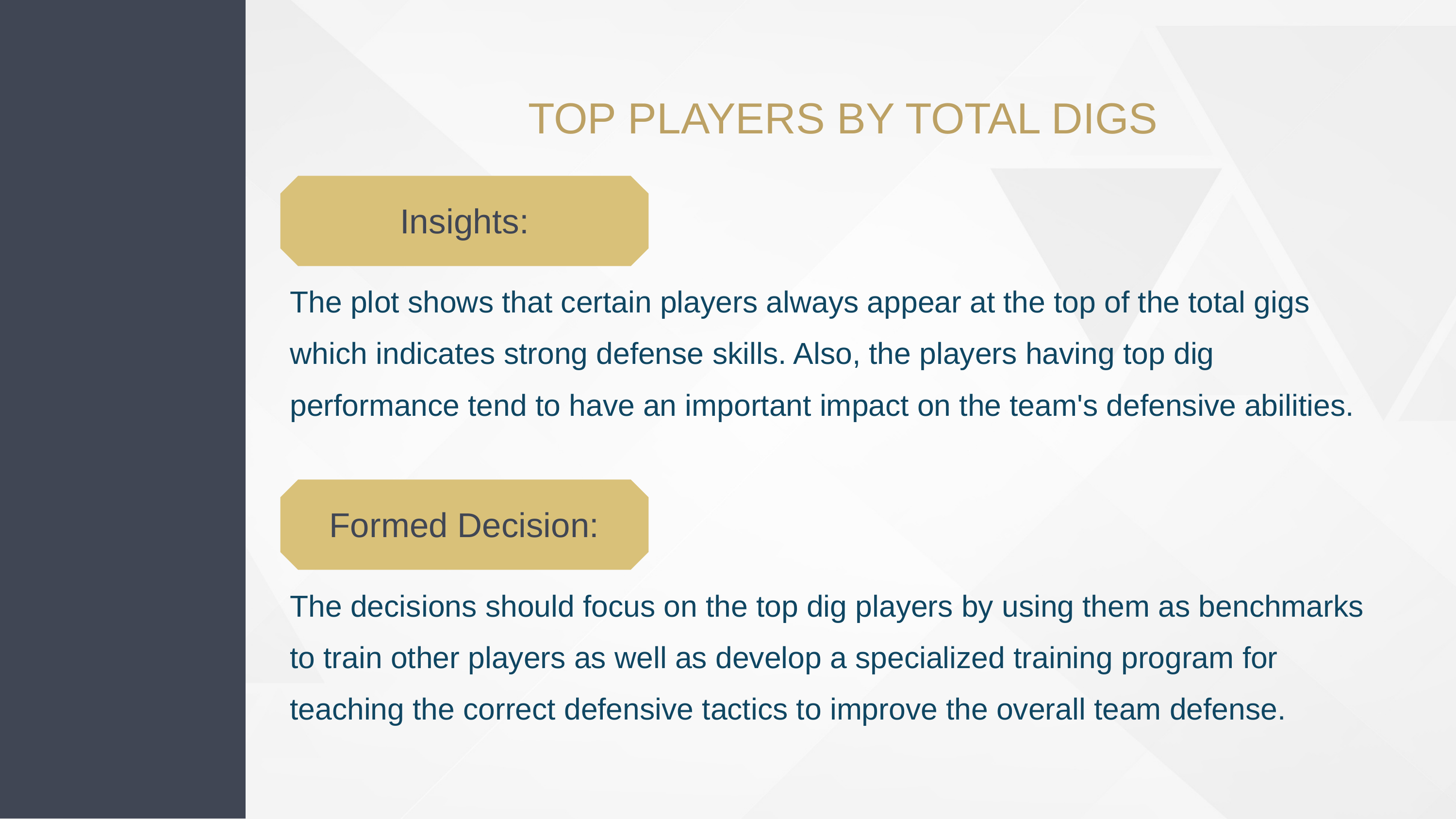

TOP PLAYERS BY TOTAL DIGS

Insights:
The plot shows that certain players always appear at the top of the total gigs which indicates strong defense skills. Also, the players having top dig performance tend to have an important impact on the team's defensive abilities.

Formed Decision:
The decisions should focus on the top dig players by using them as benchmarks to train other players as well as develop a specialized training program for teaching the correct defensive tactics to improve the overall team defense.